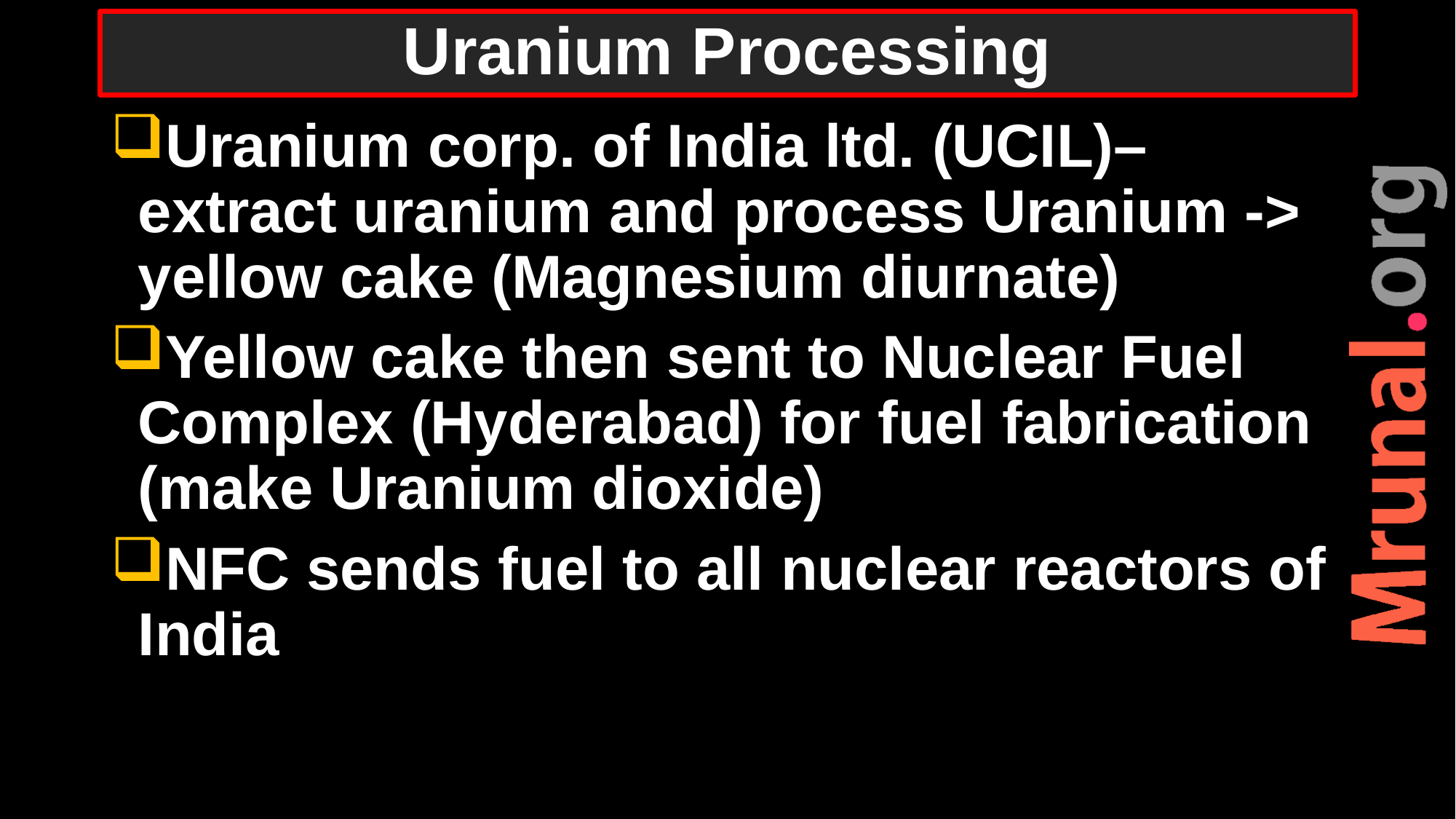

# Uranium Processing
Uranium corp. of India ltd. (UCIL)– extract uranium and process Uranium -> yellow cake (Magnesium diurnate)
Yellow cake then sent to Nuclear Fuel Complex (Hyderabad) for fuel fabrication (make Uranium dioxide)
NFC sends fuel to all nuclear reactors of India